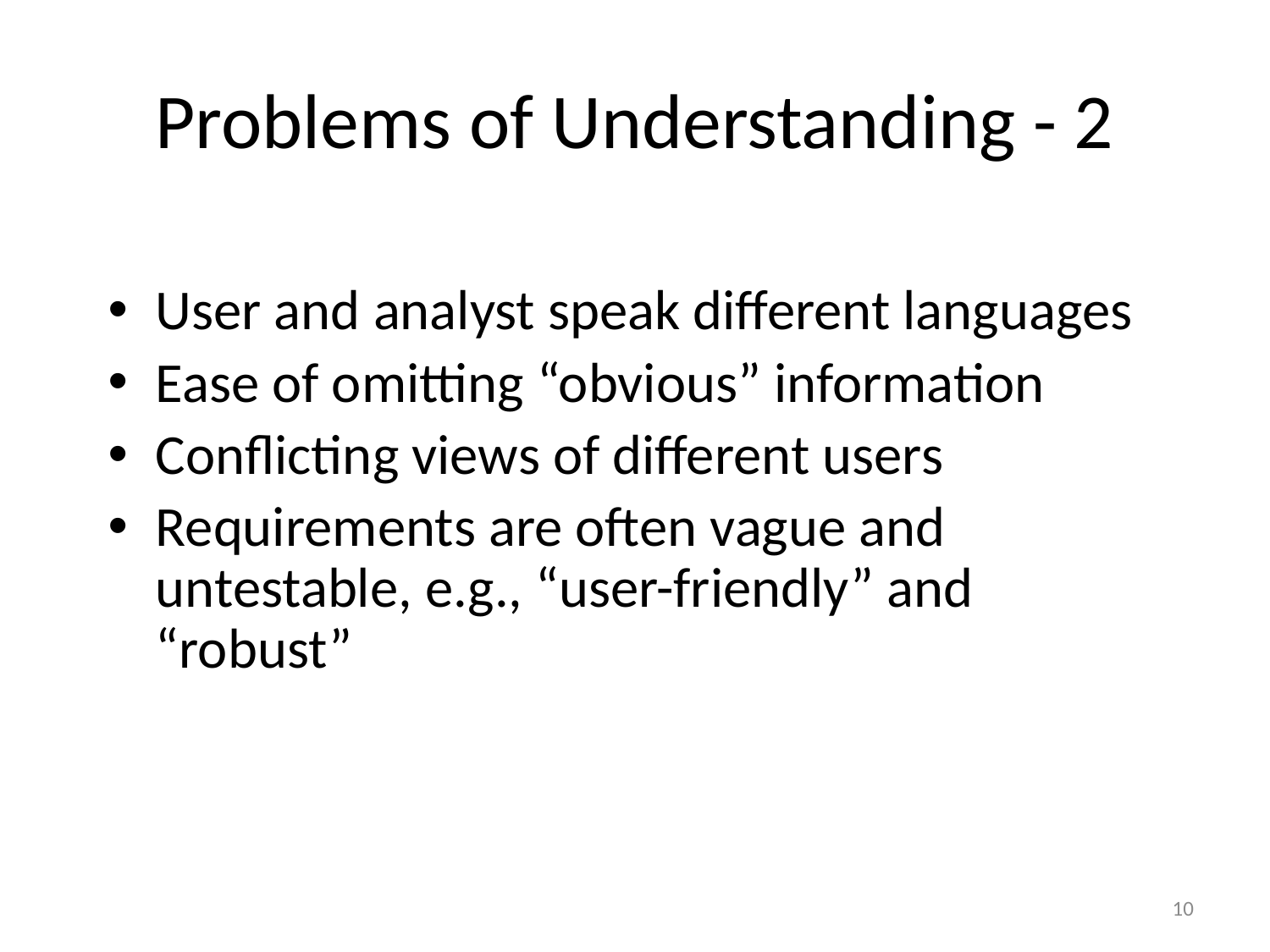

# Problems of Understanding - 2
User and analyst speak different languages
Ease of omitting “obvious” information
Conflicting views of different users
Requirements are often vague and untestable, e.g., “user-friendly” and “robust”
10